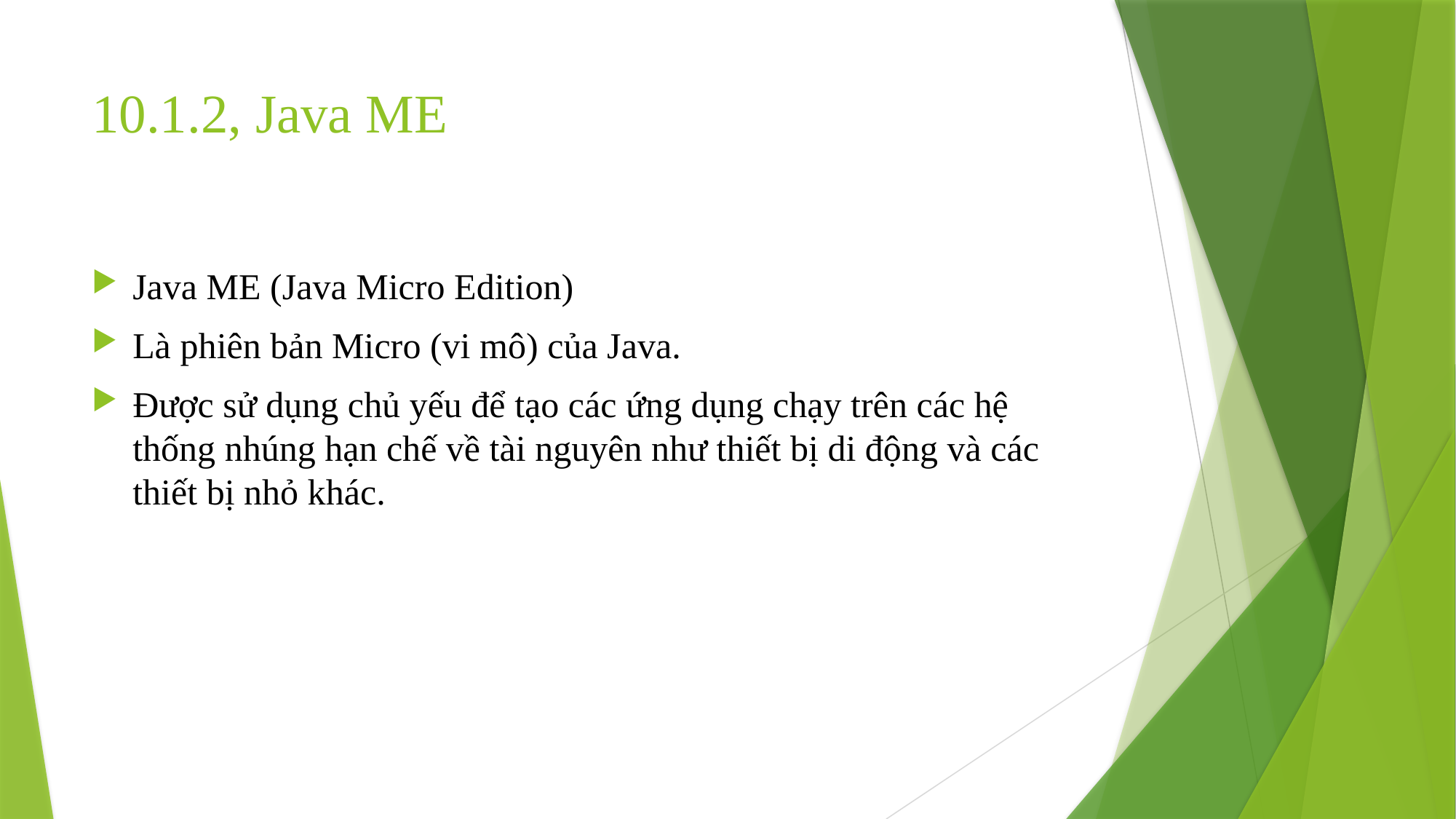

# 10.1.2, Java ME
Java ME (Java Micro Edition)
Là phiên bản Micro (vi mô) của Java.
Được sử dụng chủ yếu để tạo các ứng dụng chạy trên các hệ thống nhúng hạn chế về tài nguyên như thiết bị di động và các thiết bị nhỏ khác.